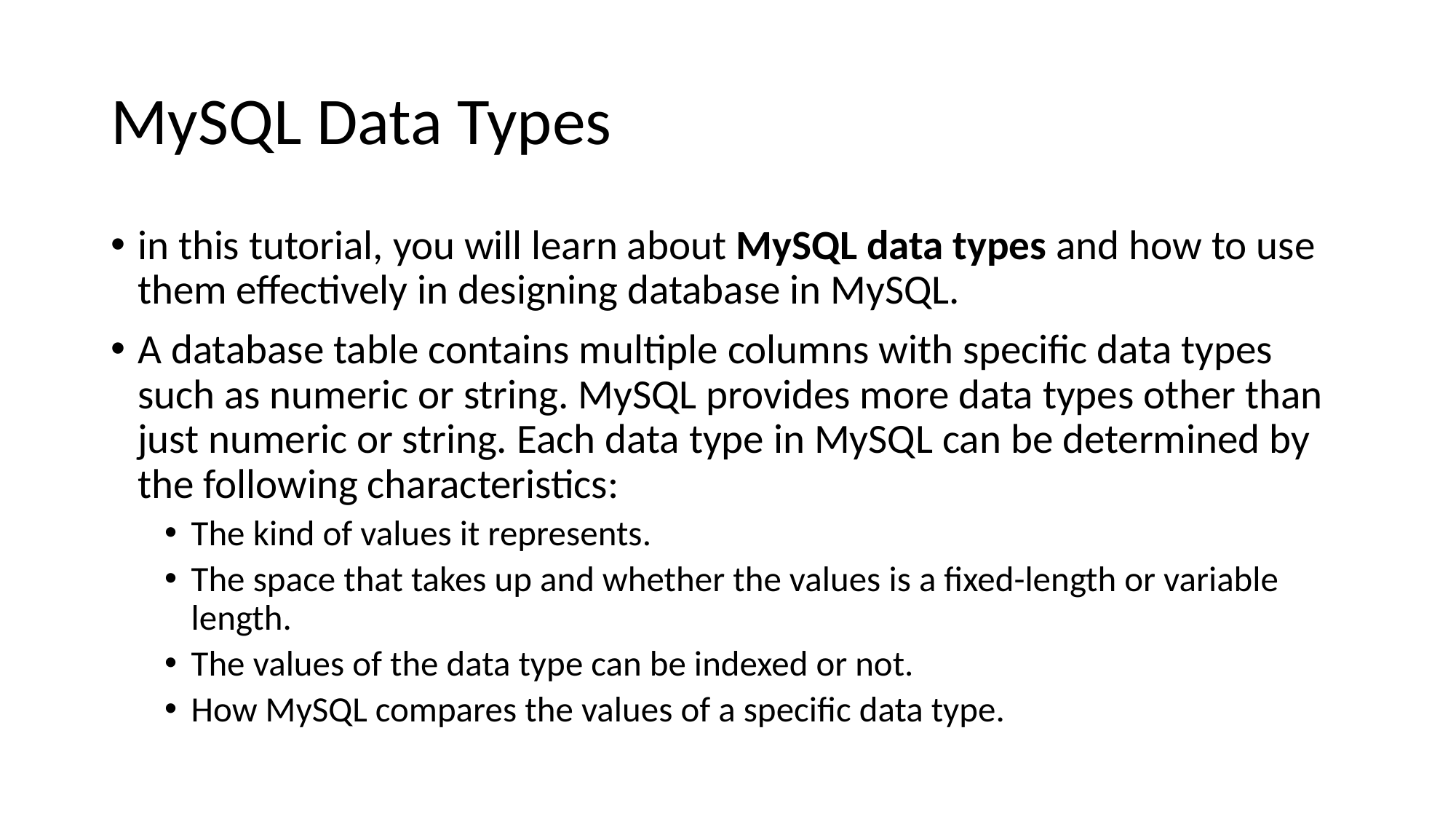

# MySQL Data Types
in this tutorial, you will learn about MySQL data types and how to use them effectively in designing database in MySQL.
A database table contains multiple columns with specific data types such as numeric or string. MySQL provides more data types other than just numeric or string. Each data type in MySQL can be determined by the following characteristics:
The kind of values it represents.
The space that takes up and whether the values is a fixed-length or variable length.
The values of the data type can be indexed or not.
How MySQL compares the values of a specific data type.